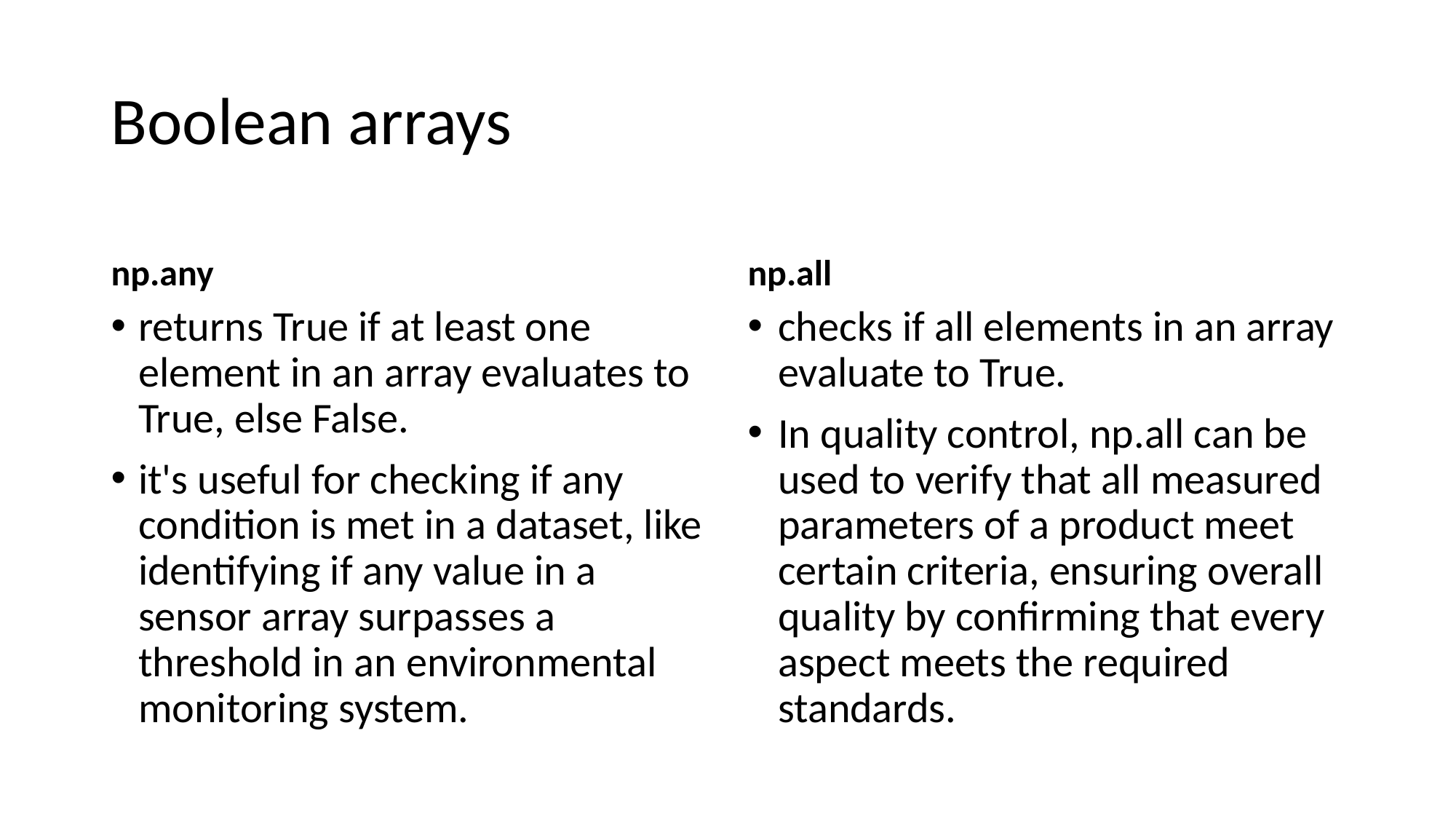

# Boolean arrays
np.any
np.all
returns True if at least one element in an array evaluates to True, else False.
it's useful for checking if any condition is met in a dataset, like identifying if any value in a sensor array surpasses a threshold in an environmental monitoring system.
checks if all elements in an array evaluate to True.
In quality control, np.all can be used to verify that all measured parameters of a product meet certain criteria, ensuring overall quality by confirming that every aspect meets the required standards.